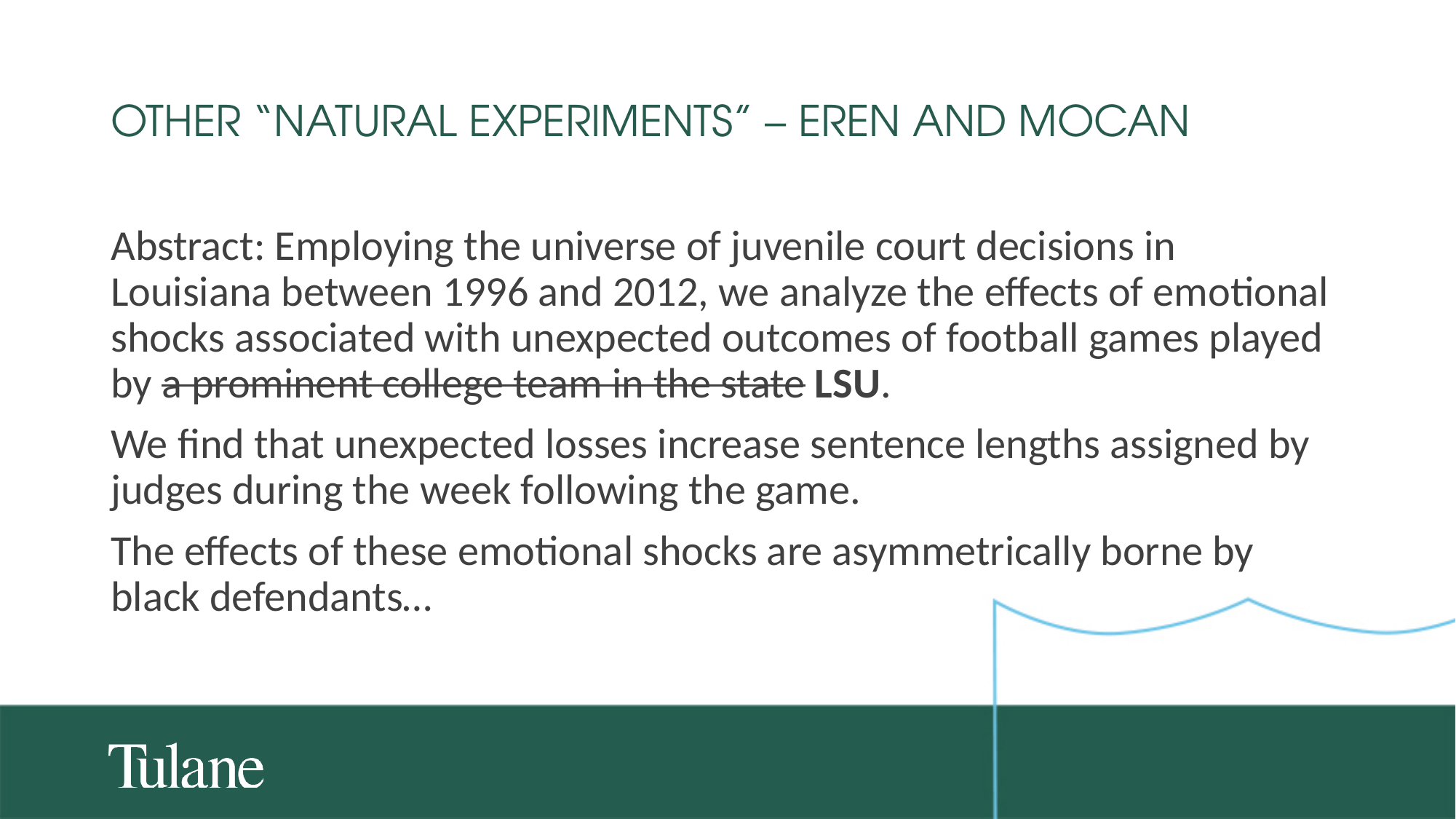

# Other “natural experiments” – Eren and Mocan
Abstract: Employing the universe of juvenile court decisions in Louisiana between 1996 and 2012, we analyze the effects of emotional shocks associated with unexpected outcomes of football games played by a prominent college team in the state LSU.
We find that unexpected losses increase sentence lengths assigned by judges during the week following the game.
The effects of these emotional shocks are asymmetrically borne by black defendants…